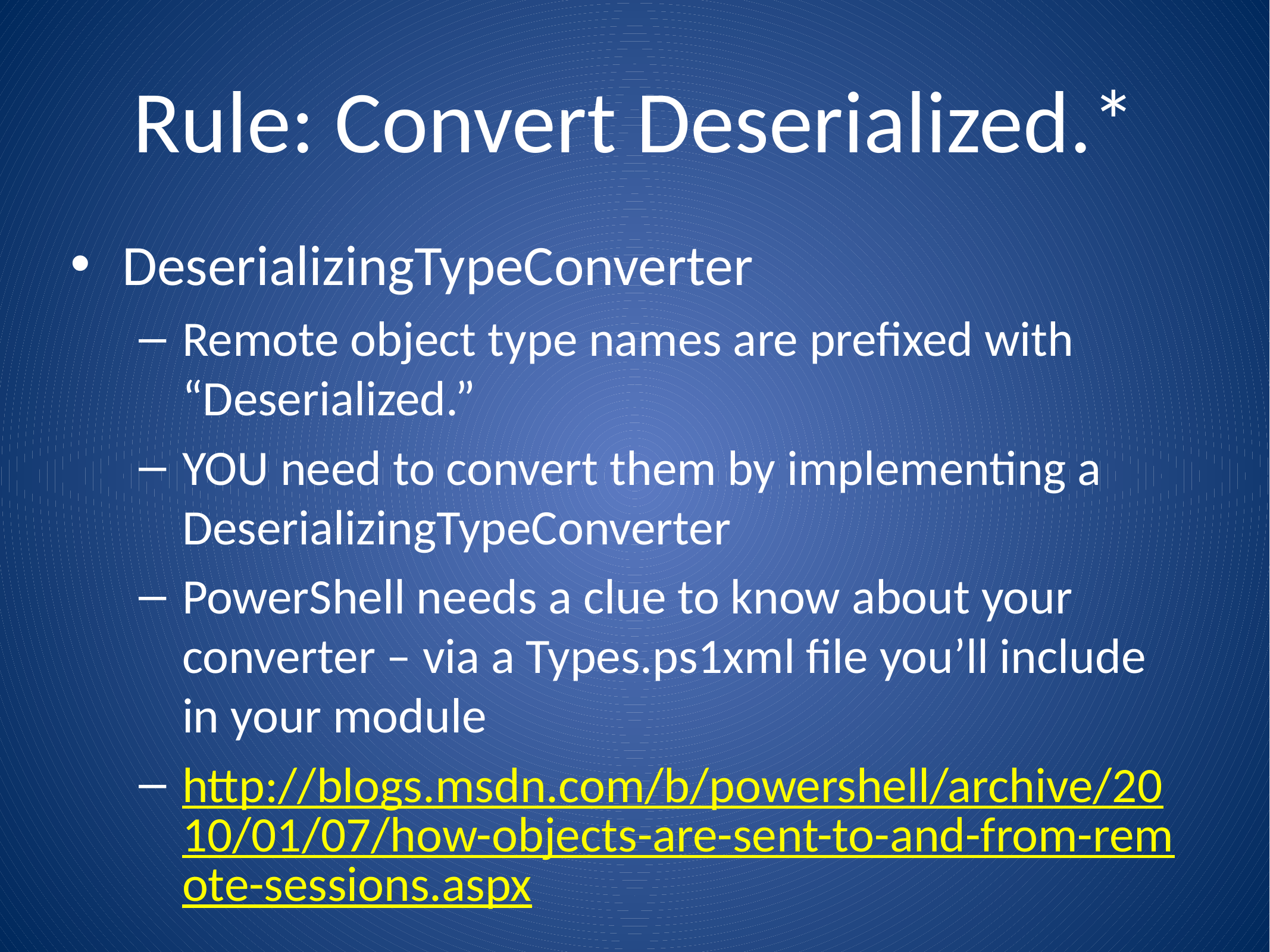

# Rule: Convert Deserialized.*
DeserializingTypeConverter
Remote object type names are prefixed with “Deserialized.”
YOU need to convert them by implementing a DeserializingTypeConverter
PowerShell needs a clue to know about your converter – via a Types.ps1xml file you’ll include in your module
http://blogs.msdn.com/b/powershell/archive/2010/01/07/how-objects-are-sent-to-and-from-remote-sessions.aspx